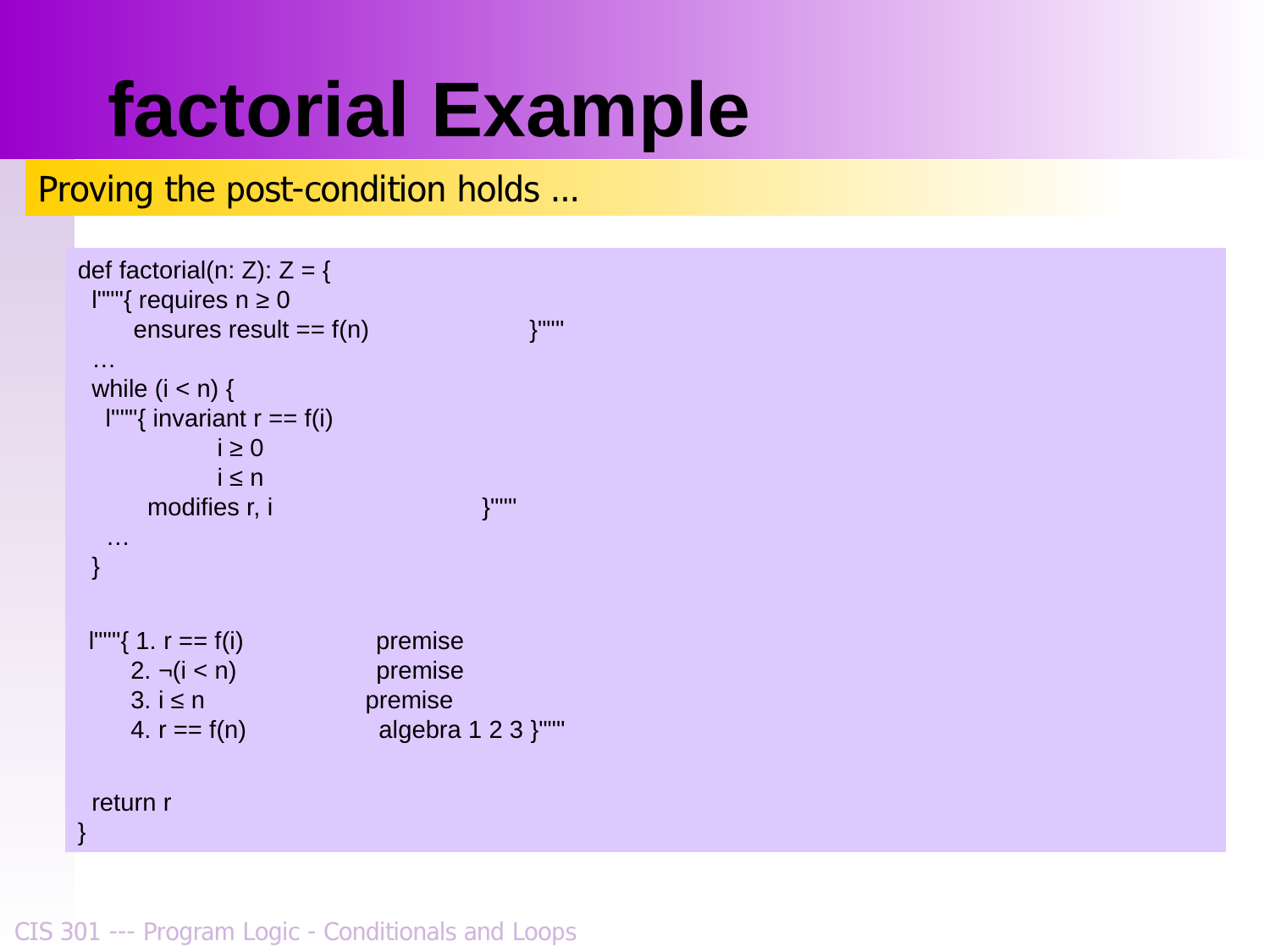

# factorial Example
Proving the post-condition holds …
def factorial(n: Z): Z = {
  l"""{ requires n ≥ 0
        ensures result == f(n)                       }"""
  …
  while (i < n) {
    l"""{ invariant r == f(i)
                    i ≥ 0
                    i ≤ n
          modifies r, i                              }"""
    …
  }

  return r
}
  l"""{ 1. r == f(i)                   premise
        2. ¬(i < n)                    premise
        3. i ≤ n                       premise
        4. r == f(n)                   algebra 1 2 3 }"""
CIS 301 --- Program Logic - Conditionals and Loops